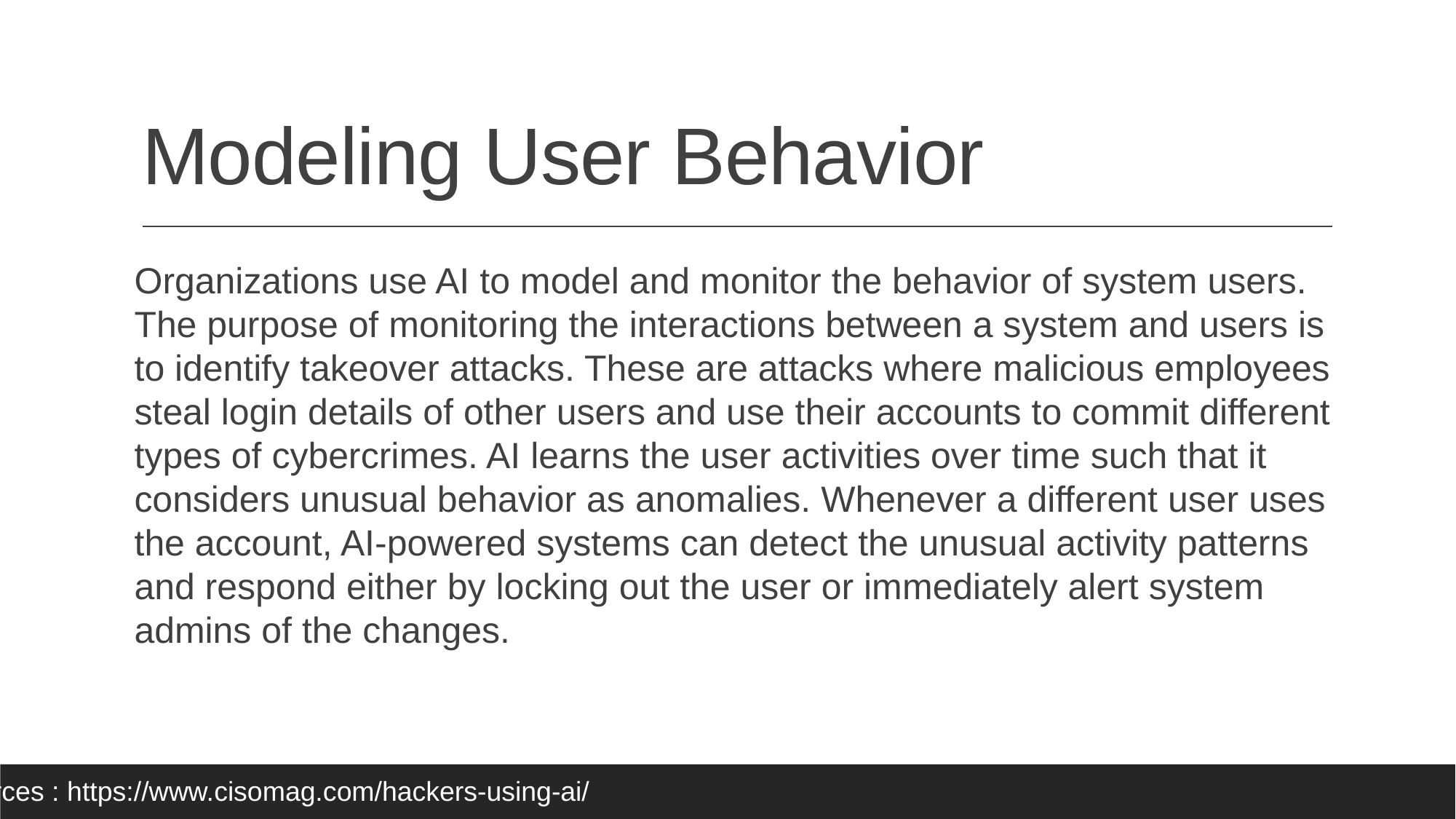

# Modeling User Behavior
Organizations use AI to model and monitor the behavior of system users. The purpose of monitoring the interactions between a system and users is to identify takeover attacks. These are attacks where malicious employees steal login details of other users and use their accounts to commit different types of cybercrimes. AI learns the user activities over time such that it considers unusual behavior as anomalies. Whenever a different user uses the account, AI-powered systems can detect the unusual activity patterns and respond either by locking out the user or immediately alert system admins of the changes.
Sources : https://www.cisomag.com/hackers-using-ai/